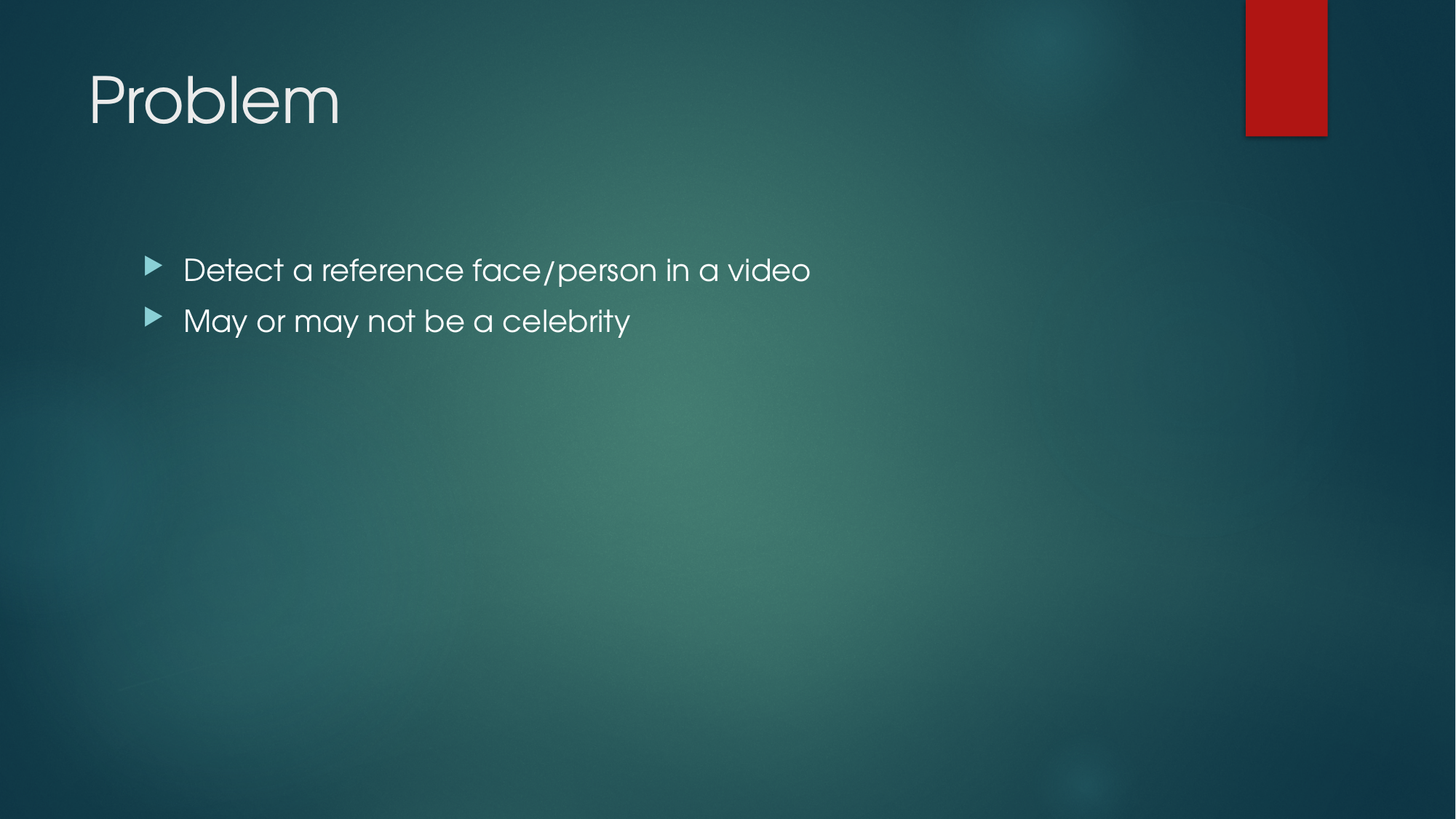

# Problem
Detect a reference face/person in a video
May or may not be a celebrity